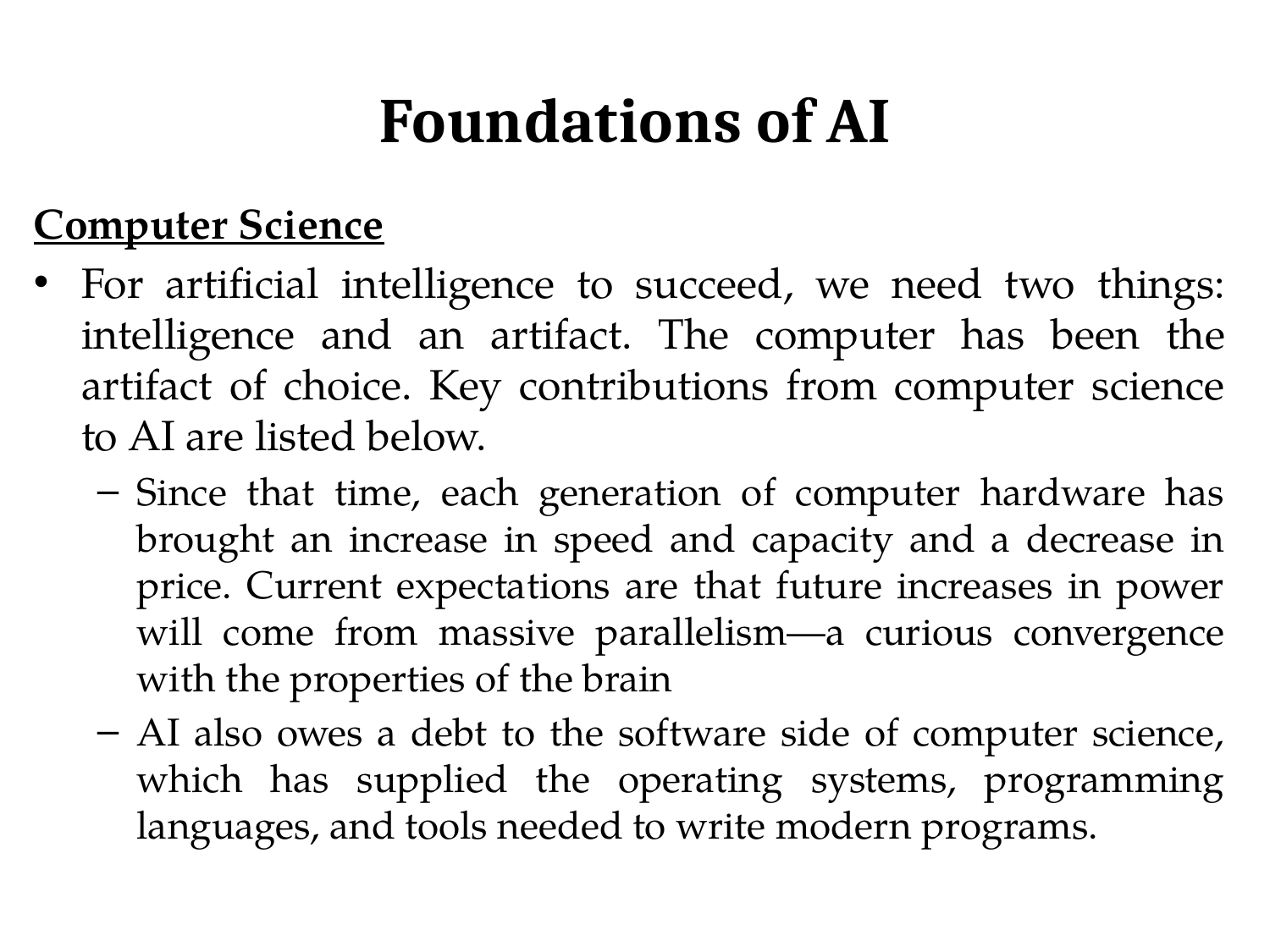

# Foundations of AI
Computer Science
For artificial intelligence to succeed, we need two things: intelligence and an artifact. The computer has been the artifact of choice. Key contributions from computer science to AI are listed below.
Since that time, each generation of computer hardware has brought an increase in speed and capacity and a decrease in price. Current expectations are that future increases in power will come from massive parallelism—a curious convergence with the properties of the brain
AI also owes a debt to the software side of computer science, which has supplied the operating systems, programming languages, and tools needed to write modern programs.